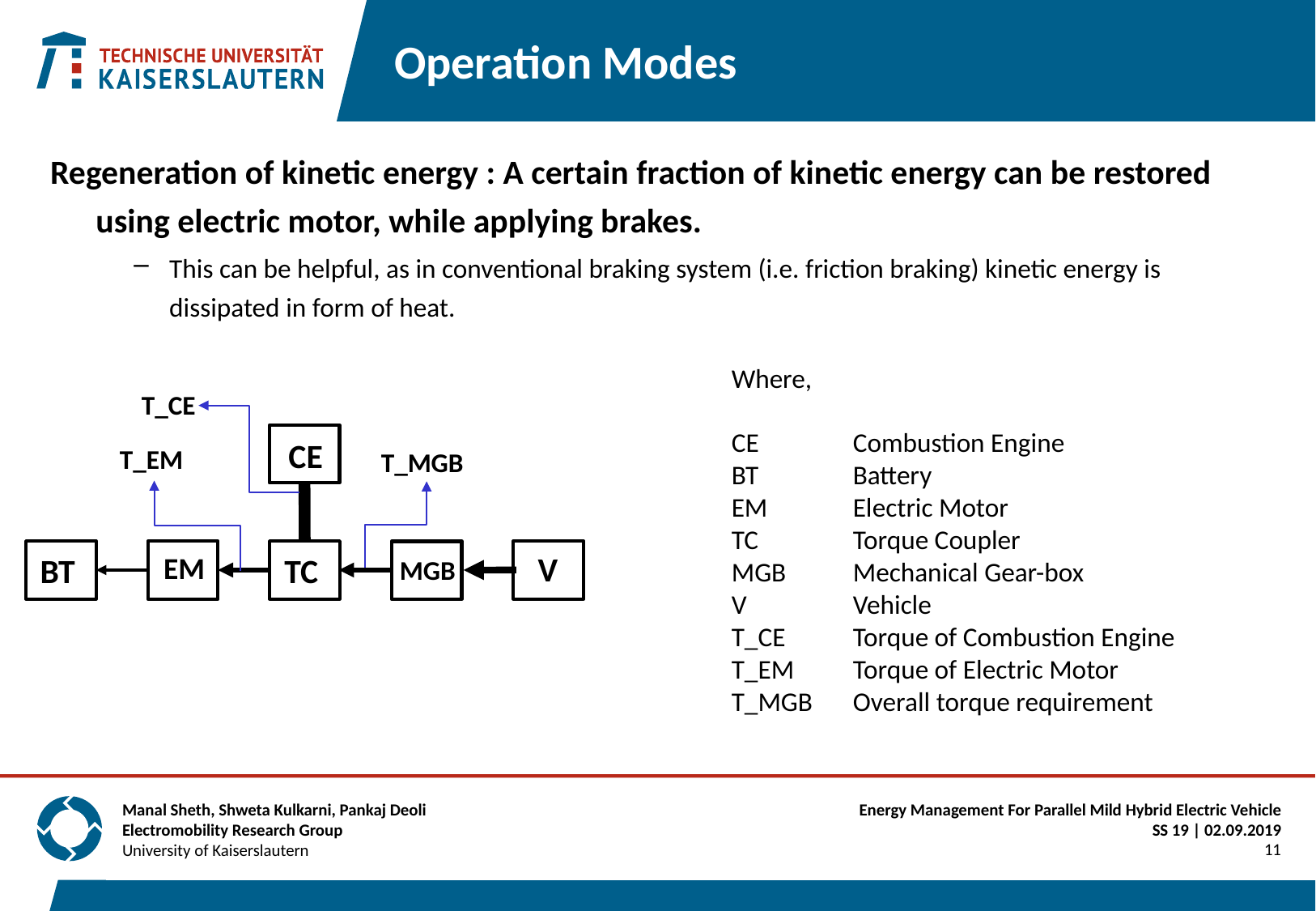

# Operation Modes
Regeneration of kinetic energy : A certain fraction of kinetic energy can be restored using electric motor, while applying brakes.
This can be helpful, as in conventional braking system (i.e. friction braking) kinetic energy is dissipated in form of heat.

Where,

CE	Combustion Engine
BT	Battery
EM	Electric Motor
TC	Torque Coupler
MGB	Mechanical Gear-box
V	Vehicle
T_CE	Torque of Combustion Engine
T_EM	Torque of Electric Motor
T_MGB	Overall torque requirement
T_CE

CE
T_EM
T_MGB

V
EM
BT
TC
MGB